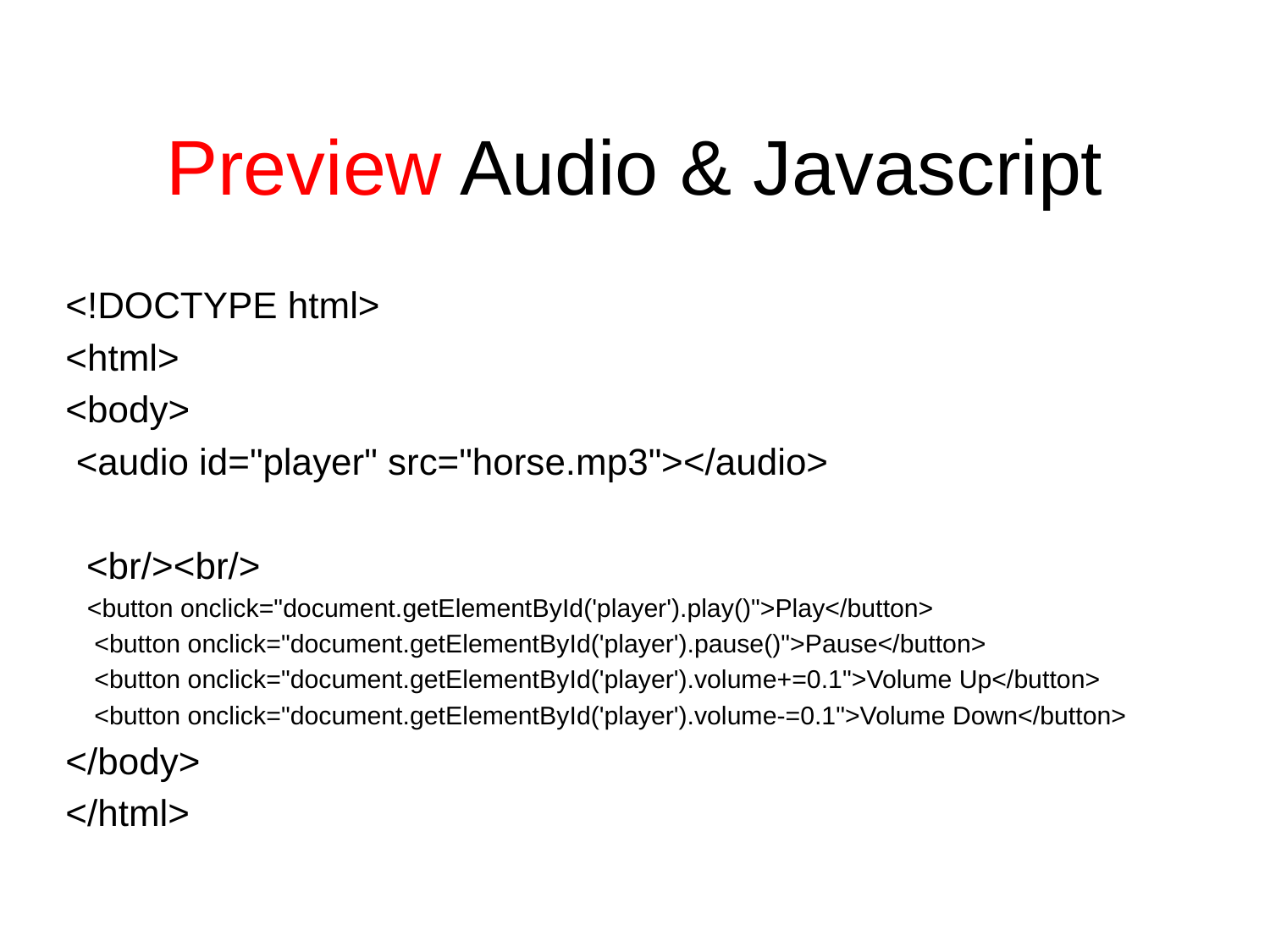

# Preview Audio & Javascript
<!DOCTYPE html>
<html>
<body>
 <audio id="player" src="horse.mp3"></audio>

  <br/><br/>
   <button onclick="document.getElementById('player').play()">Play</button>
    <button onclick="document.getElementById('player').pause()">Pause</button>
    <button onclick="document.getElementById('player').volume+=0.1">Volume Up</button>
    <button onclick="document.getElementById('player').volume-=0.1">Volume Down</button>
</body>
</html>